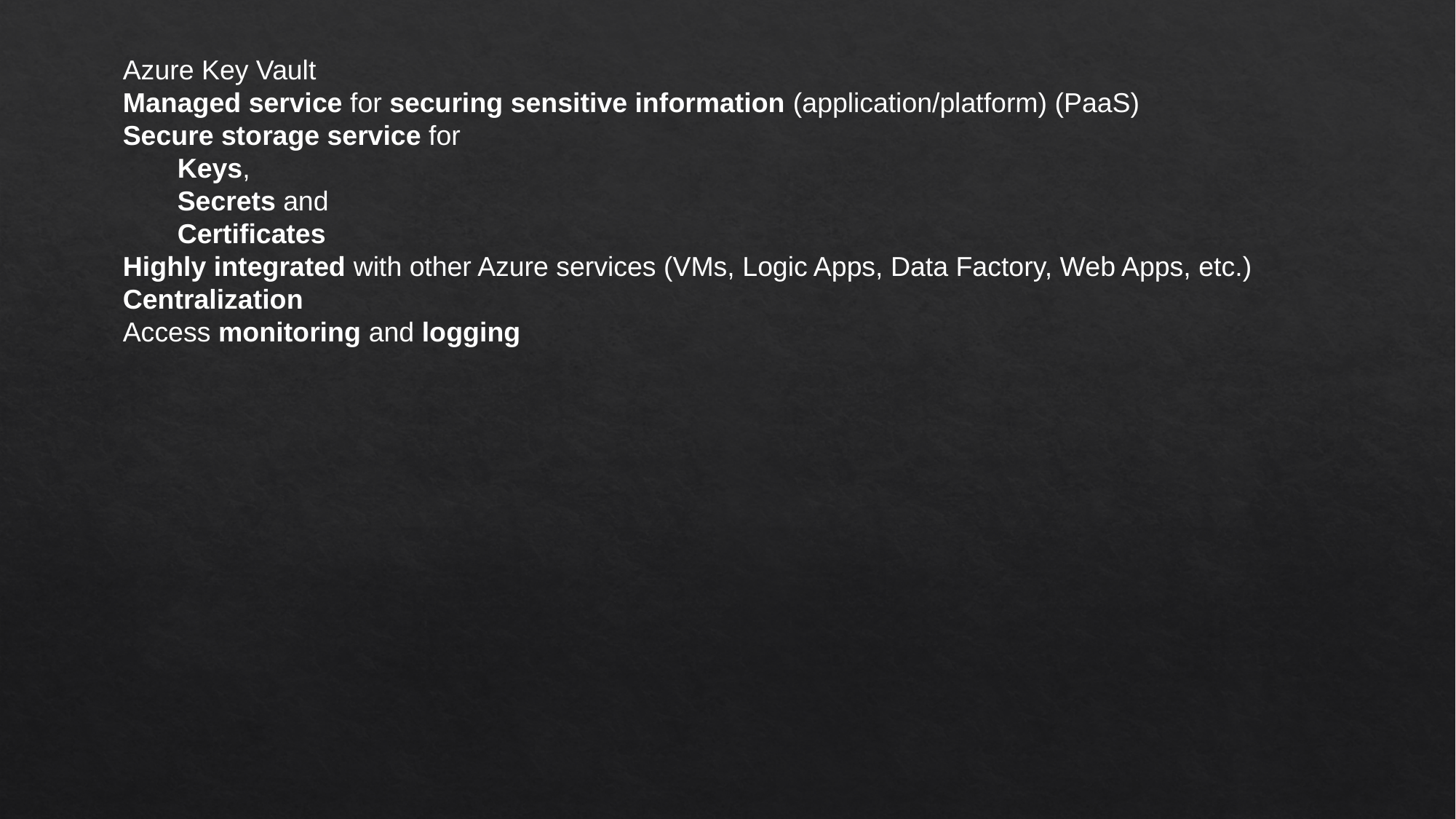

Azure Key Vault
Managed service for securing sensitive information (application/platform) (PaaS)
Secure storage service for
Keys,
Secrets and
Certificates
Highly integrated with other Azure services (VMs, Logic Apps, Data Factory, Web Apps, etc.)
Centralization
Access monitoring and logging